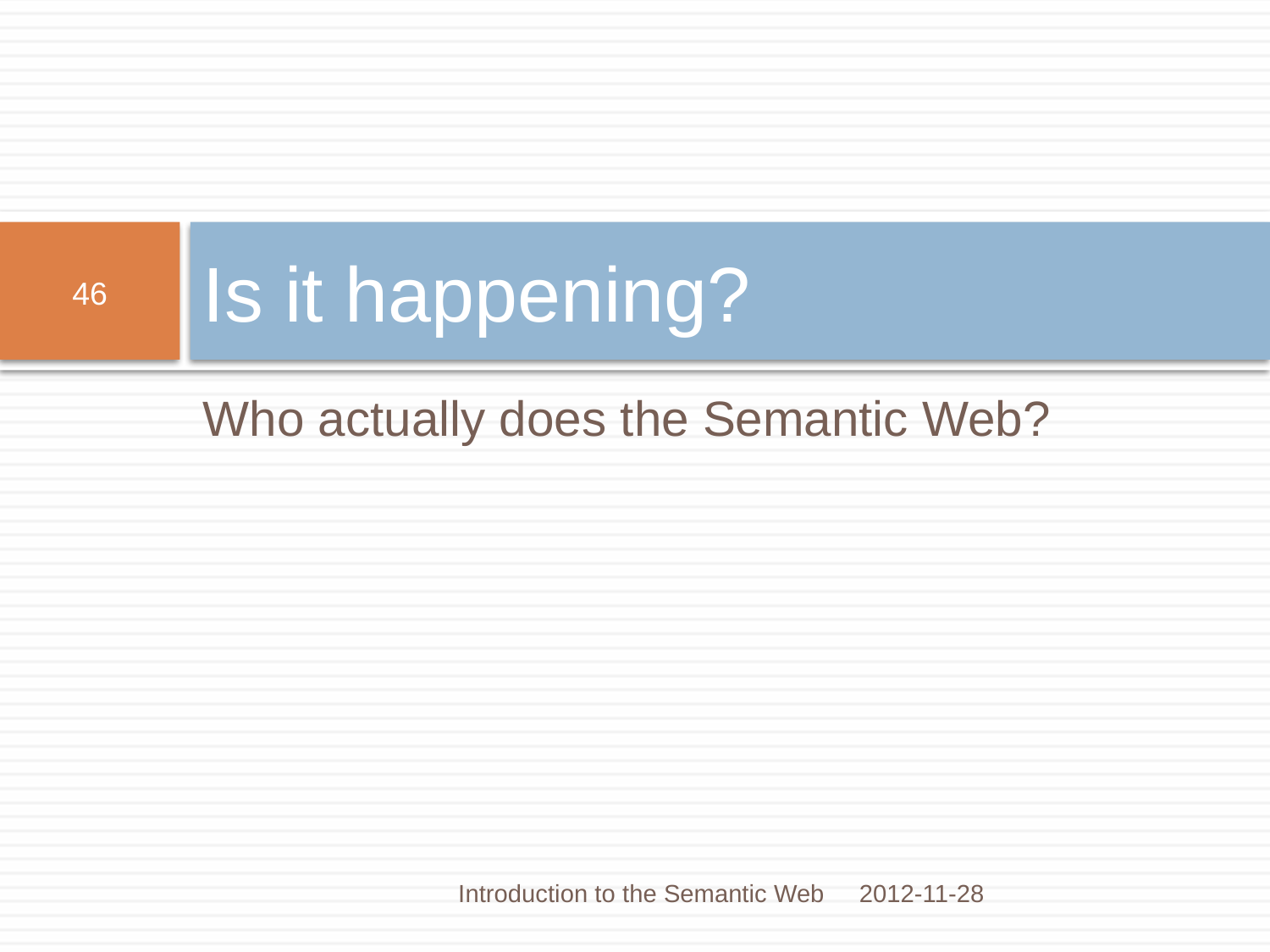

# Is it happening?
46
Who actually does the Semantic Web?
Introduction to the Semantic Web
2012-11-28